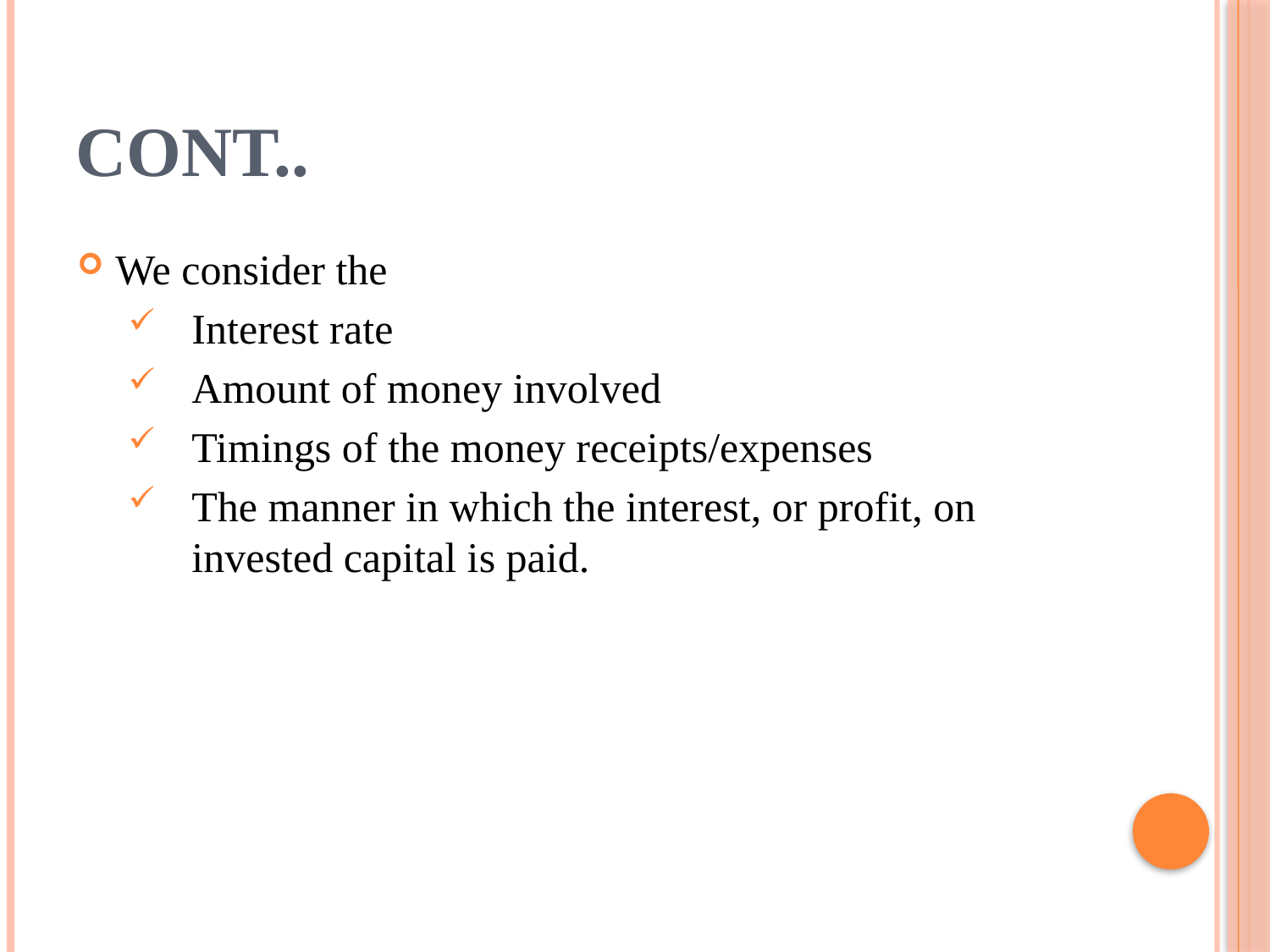

# Cont..
We consider the
Interest rate
Amount of money involved
Timings of the money receipts/expenses
The manner in which the interest, or profit, on invested capital is paid.